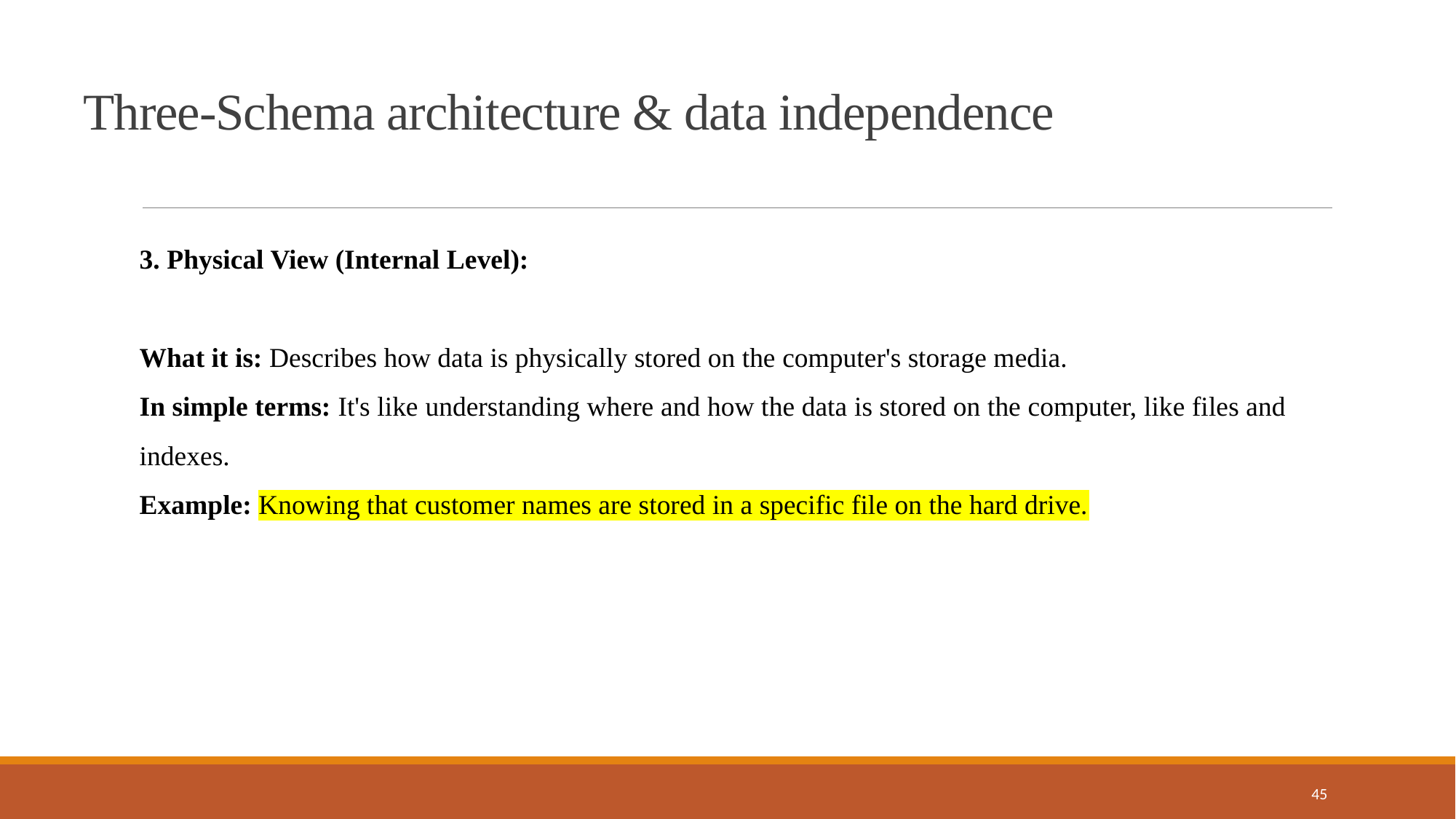

Three-Schema architecture & data independence
3. Physical View (Internal Level):

What it is: Describes how data is physically stored on the computer's storage media.
In simple terms: It's like understanding where and how the data is stored on the computer, like files and indexes.
Example: Knowing that customer names are stored in a specific file on the hard drive.
45